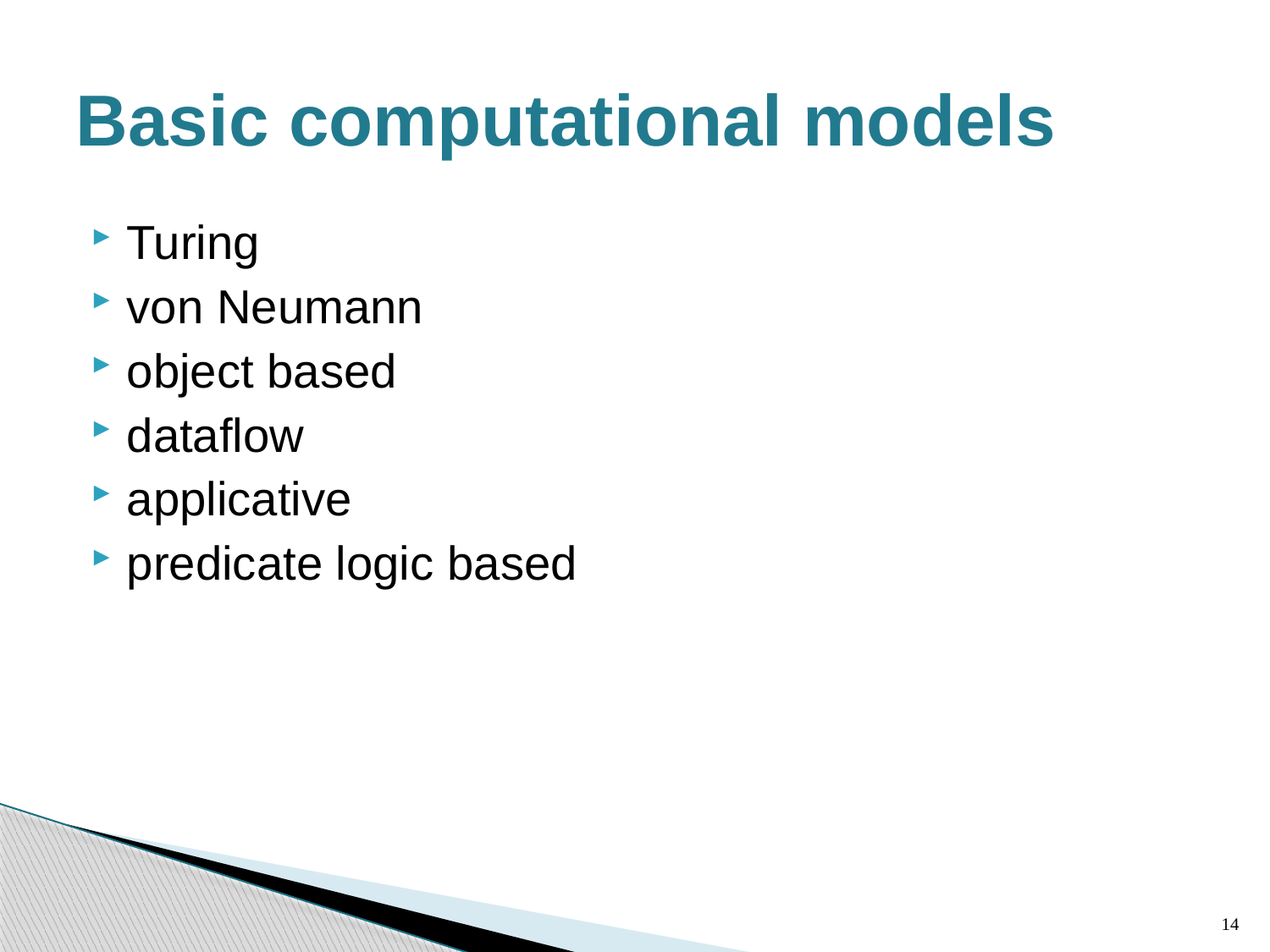

# Basic computational models
Turing
von Neumann
object based
dataflow
applicative
predicate logic based
14